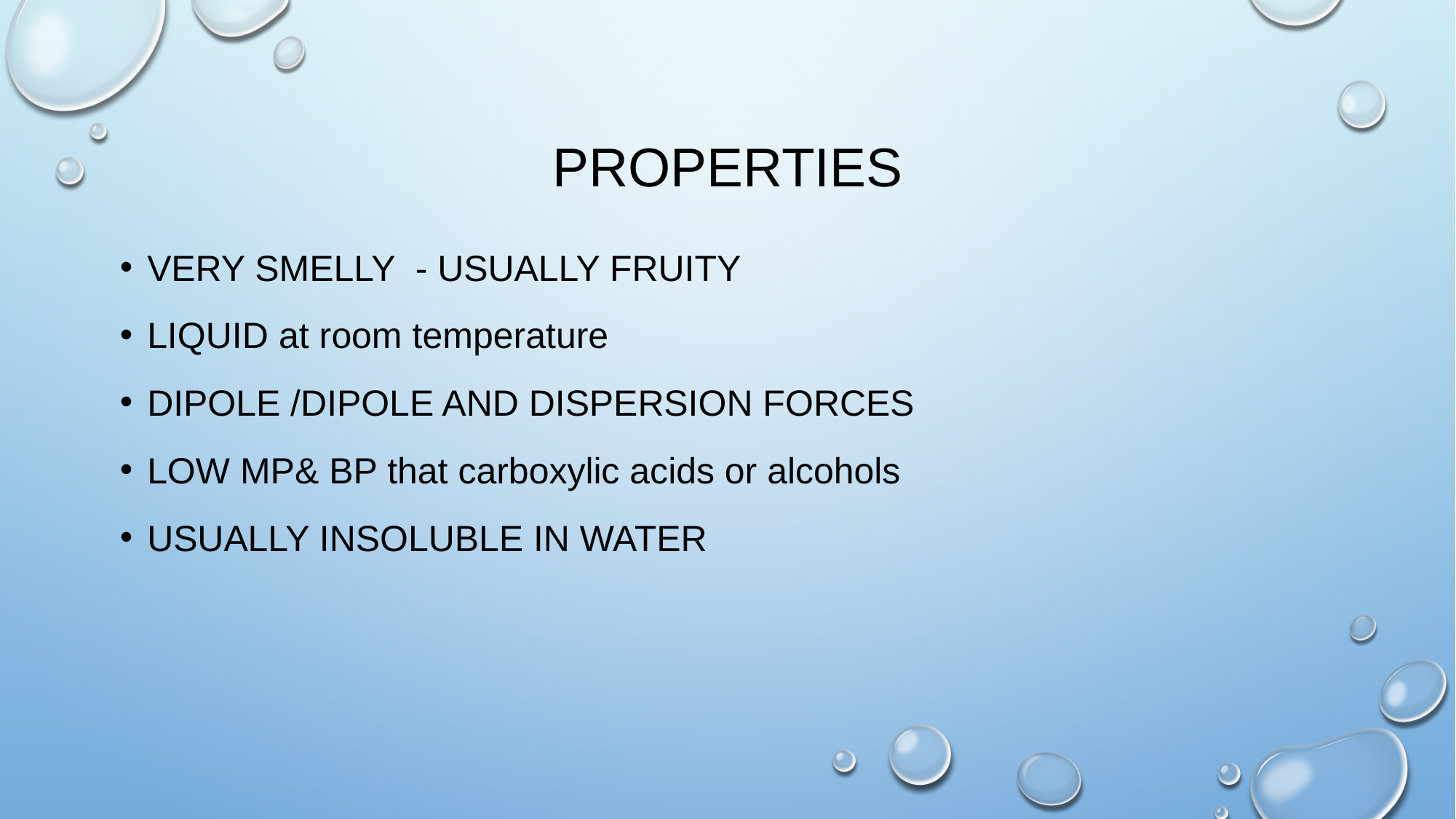

# properties
Very smelly  - usually fruity
Liquid at room temperature
Dipole /dipole and dispersion forces
Low mp& bp that carboxylic acids or alcohols
Usually insoluble in water